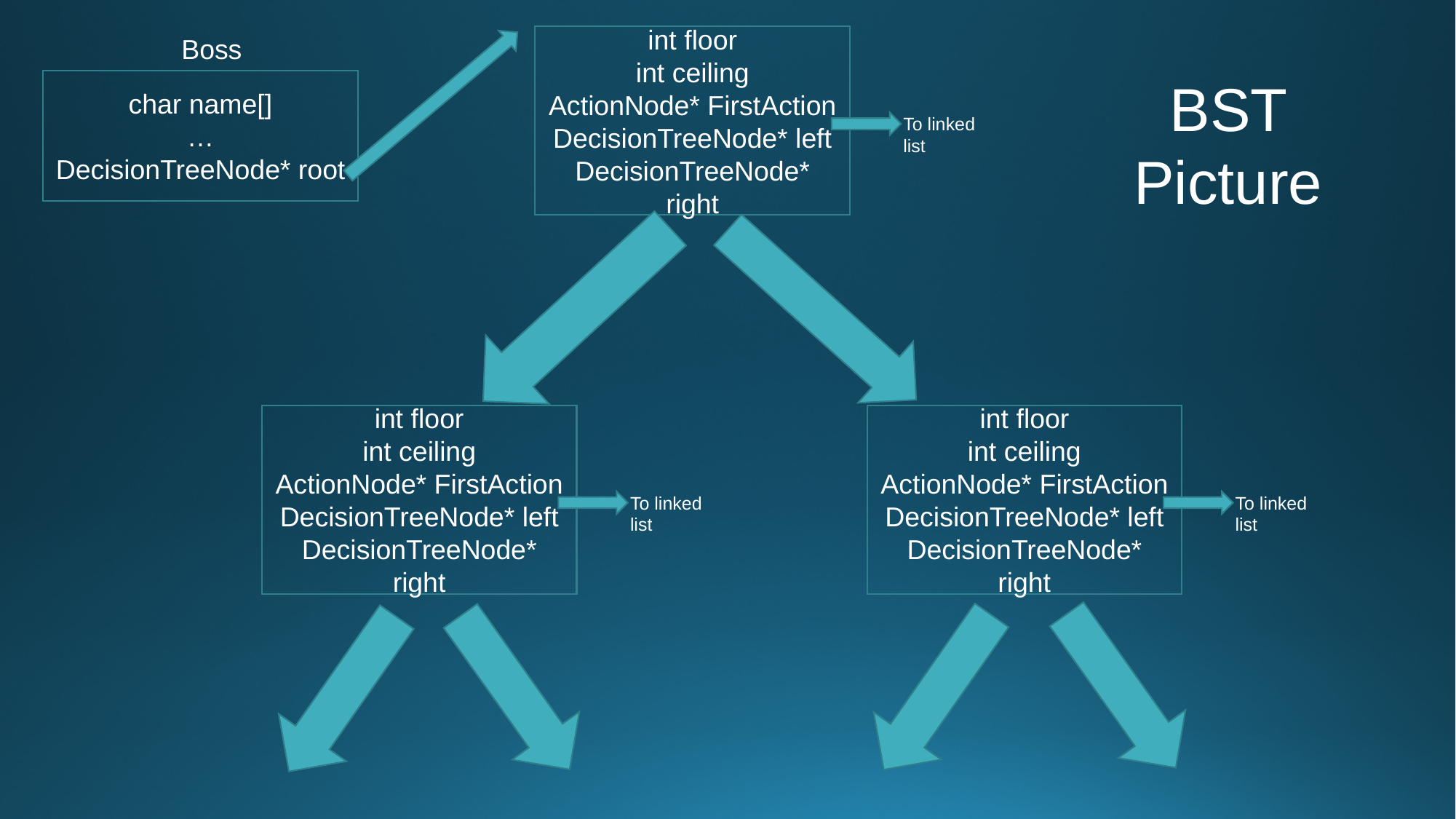

Boss

int floor
int ceiling
ActionNode* FirstAction
DecisionTreeNode* left
DecisionTreeNode* right

BST Picture
char name[]
…
DecisionTreeNode* root

To linked list

int floor
int ceiling
ActionNode* FirstAction
DecisionTreeNode* left
DecisionTreeNode* right

int floor
int ceiling
ActionNode* FirstAction
DecisionTreeNode* left
DecisionTreeNode* right

To linked list
To linked list